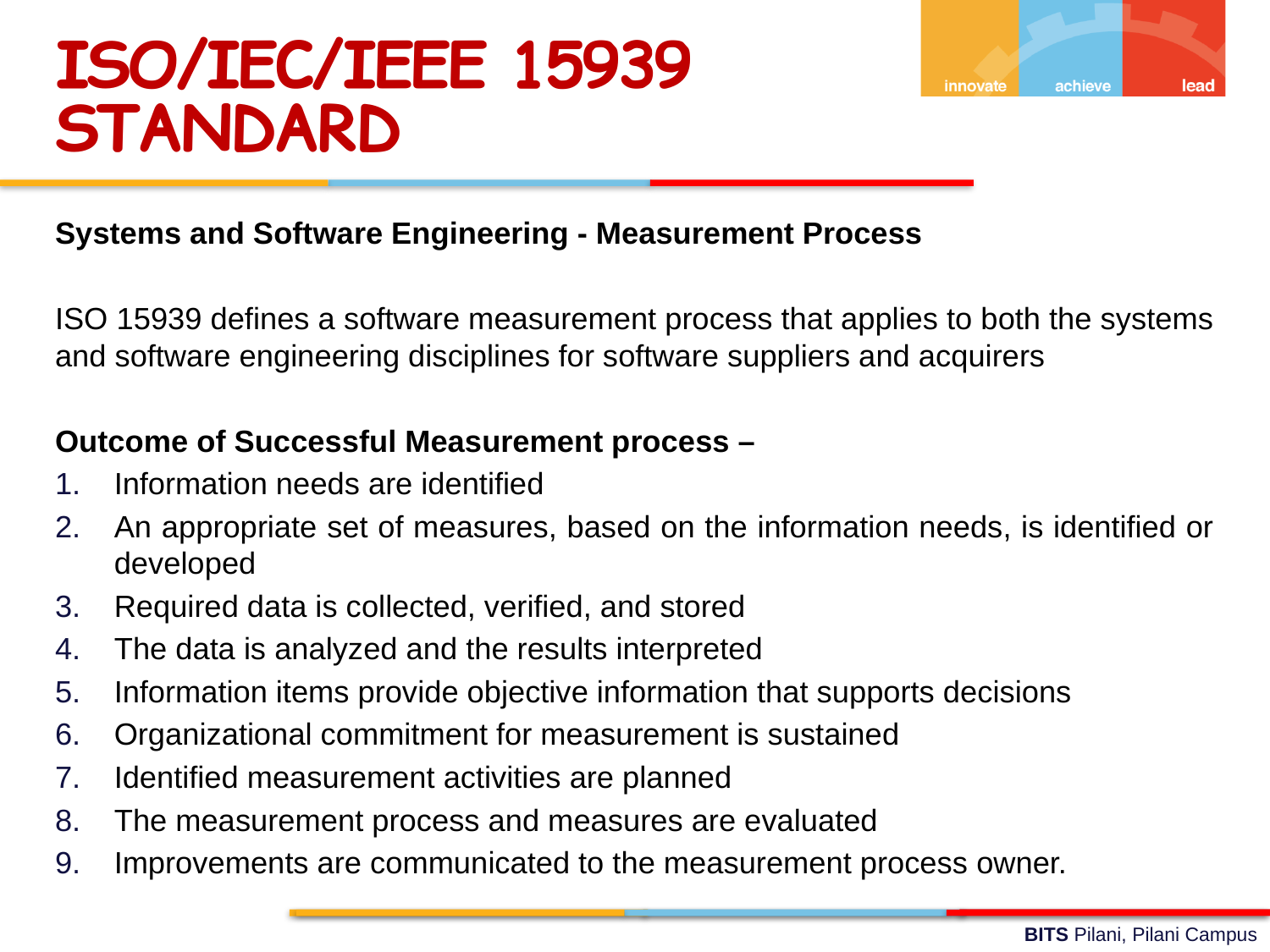

ISO/IEC/IEEE 15939 STANDARD
Systems and Software Engineering - Measurement Process

ISO 15939 defines a software measurement process that applies to both the systems and software engineering disciplines for software suppliers and acquirers

Outcome of Successful Measurement process –
Information needs are identified
An appropriate set of measures, based on the information needs, is identified or developed
Required data is collected, verified, and stored
The data is analyzed and the results interpreted
Information items provide objective information that supports decisions
Organizational commitment for measurement is sustained
Identified measurement activities are planned
The measurement process and measures are evaluated
Improvements are communicated to the measurement process owner.